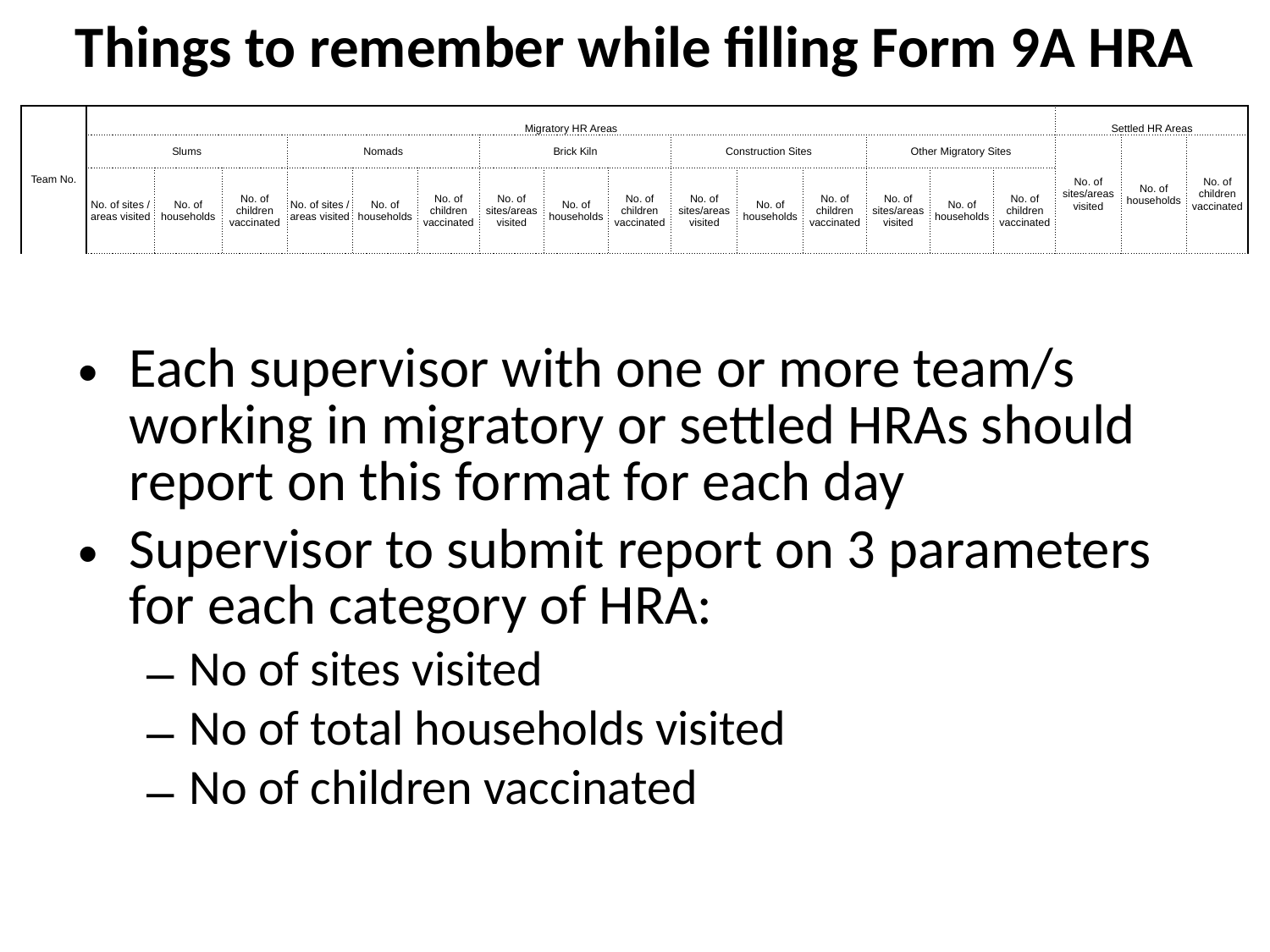

Things to remember while filling Form 9A HRA
| Team No. | Migratory HR Areas |  |  |  |  |  |  |  |  |  |  |  |  |  |  | Settled HR Areas |  |  |
| --- | --- | --- | --- | --- | --- | --- | --- | --- | --- | --- | --- | --- | --- | --- | --- | --- | --- | --- |
|  | Slums |  |  | Nomads |  |  | Brick Kiln |  |  | Construction Sites |  |  | Other Migratory Sites |  |  | No. of sites/areas visited | No. of households | No. of children vaccinated |
|  | No. of sites / areas visited | No. of households | No. of children vaccinated | No. of sites / areas visited | No. of households | No. of children vaccinated | No. of sites/areas visited | No. of households | No. of children vaccinated | No. of sites/areas visited | No. of households | No. of children vaccinated | No. of sites/areas visited | No. of households | No. of children vaccinated |  |  |  |
Each supervisor with one or more team/s working in migratory or settled HRAs should report on this format for each day
Supervisor to submit report on 3 parameters for each category of HRA:
No of sites visited
No of total households visited
No of children vaccinated